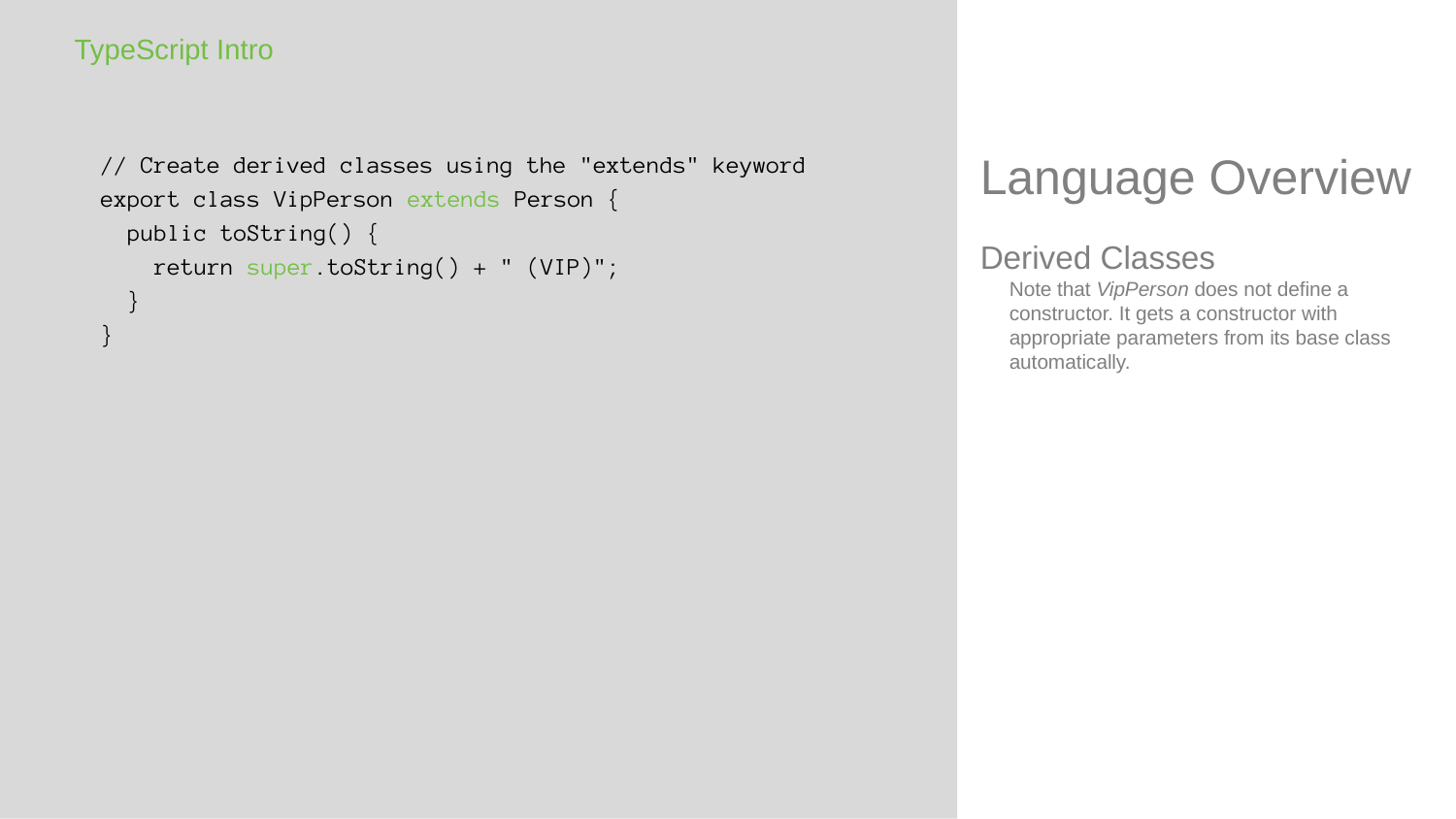

TypeScript Intro
Language Overview
  // Create derived classes using the "extends" keyword
  export class VipPerson extends Person {
    public toString() {
      return super.toString() + " (VIP)";
    }
  }
Derived Classes
Note that VipPerson does not define a constructor. It gets a constructor with appropriate parameters from its base class automatically.